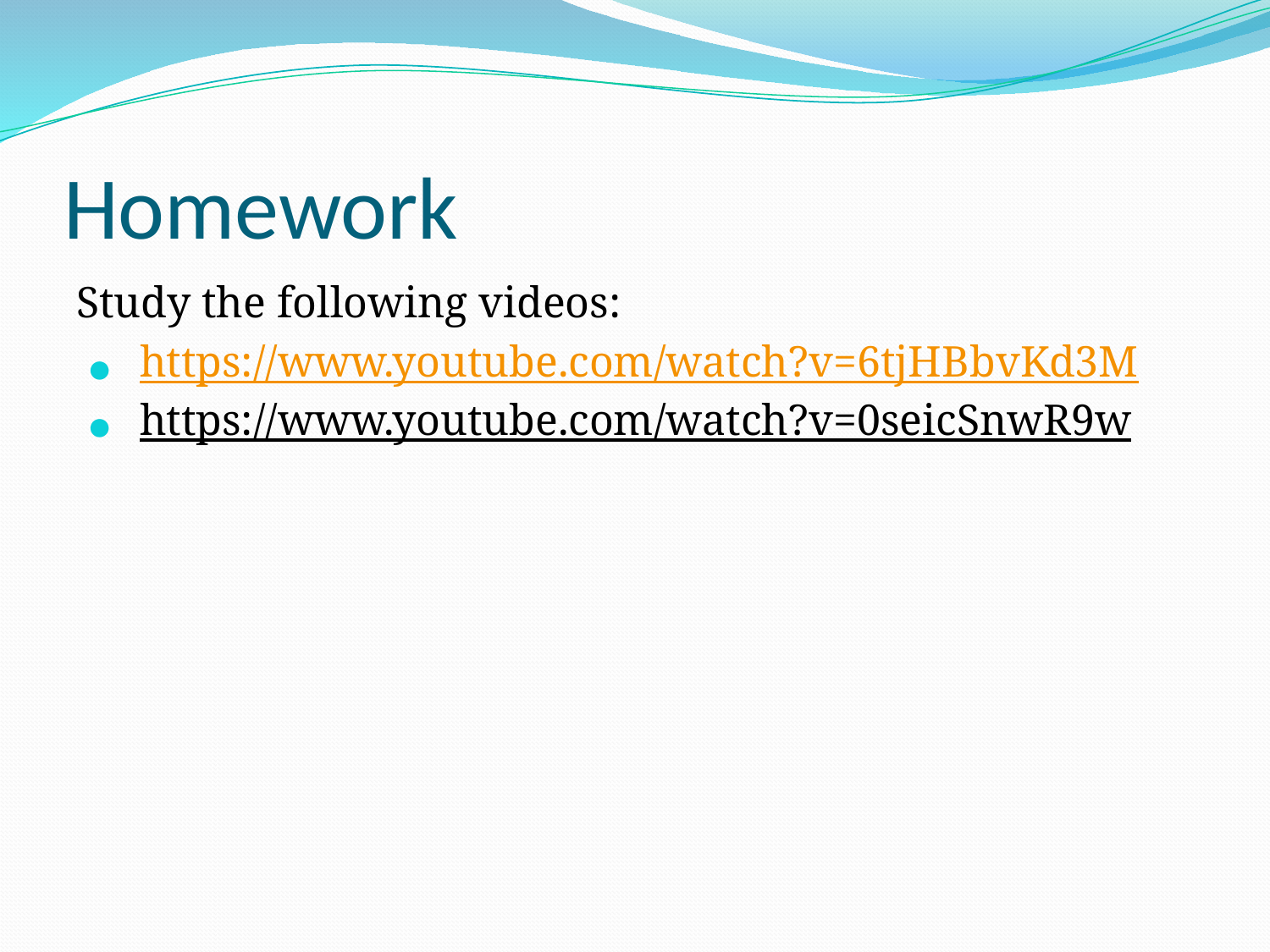

# Homework
Study the following videos:
https://www.youtube.com/watch?v=6tjHBbvKd3M
https://www.youtube.com/watch?v=0seicSnwR9w